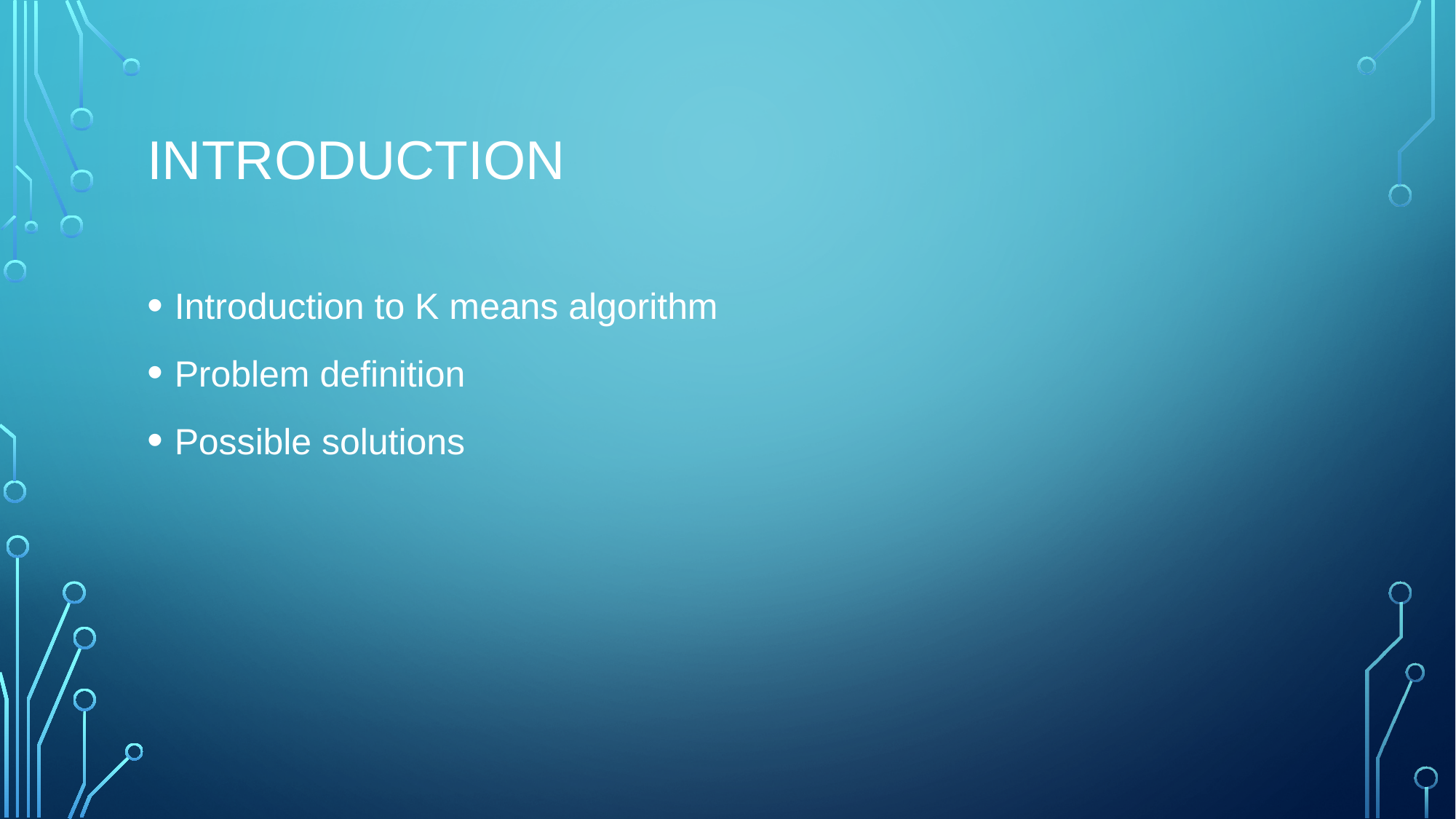

# Introduction
Introduction to K means algorithm
Problem definition
Possible solutions